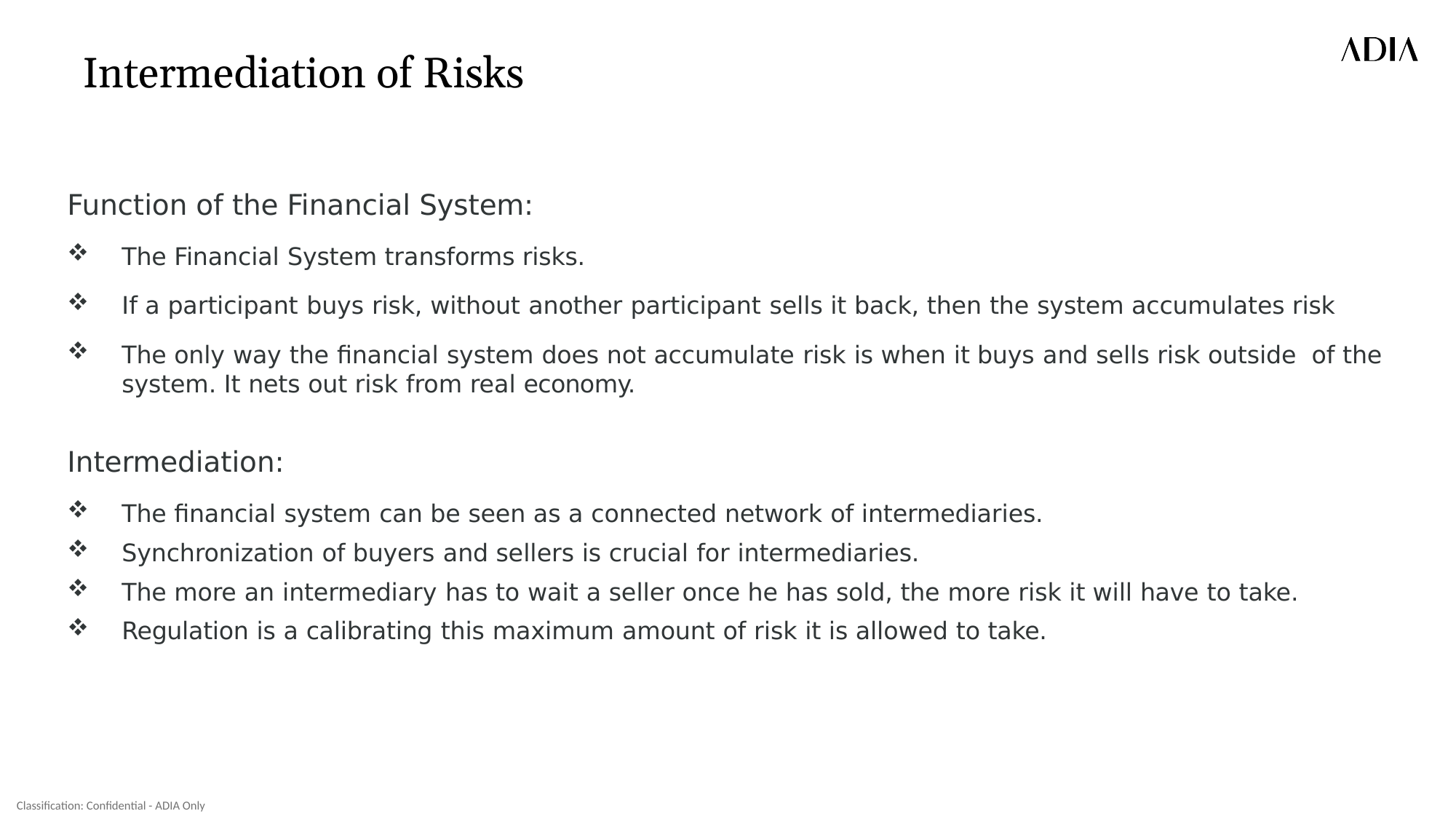

# Intermediation of Risks
Function of the Financial System:
The Financial System transforms risks.
If a participant buys risk, without another participant sells it back, then the system accumulates risk
The only way the financial system does not accumulate risk is when it buys and sells risk outside  of the system. It nets out risk from real economy.
Intermediation:
The financial system can be seen as a connected network of intermediaries.
Synchronization of buyers and sellers is crucial for intermediaries.
The more an intermediary has to wait a seller once he has sold, the more risk it will have to take.
Regulation is a calibrating this maximum amount of risk it is allowed to take.